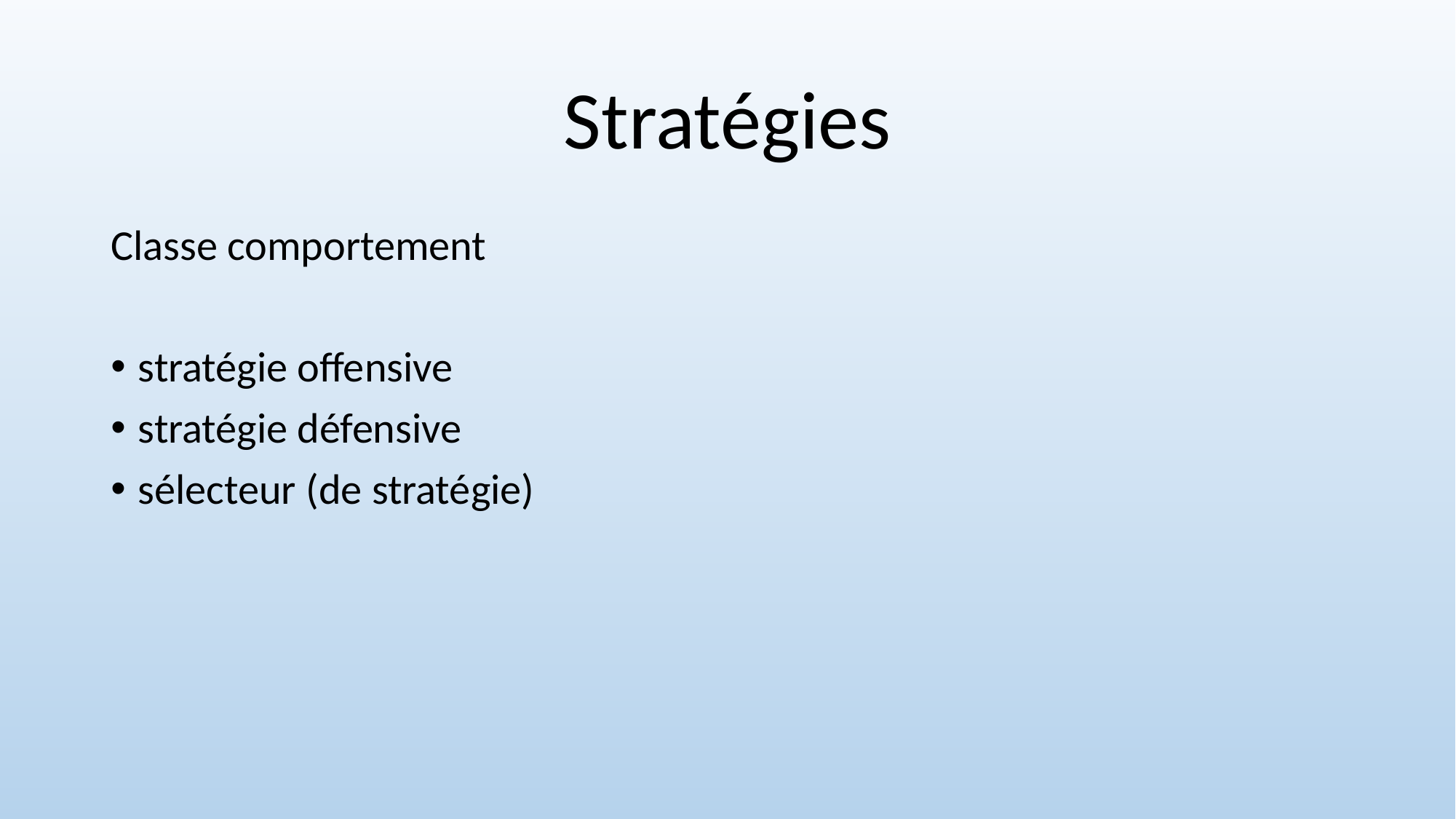

# Stratégies
Classe comportement

stratégie offensive
stratégie défensive
sélecteur (de stratégie)